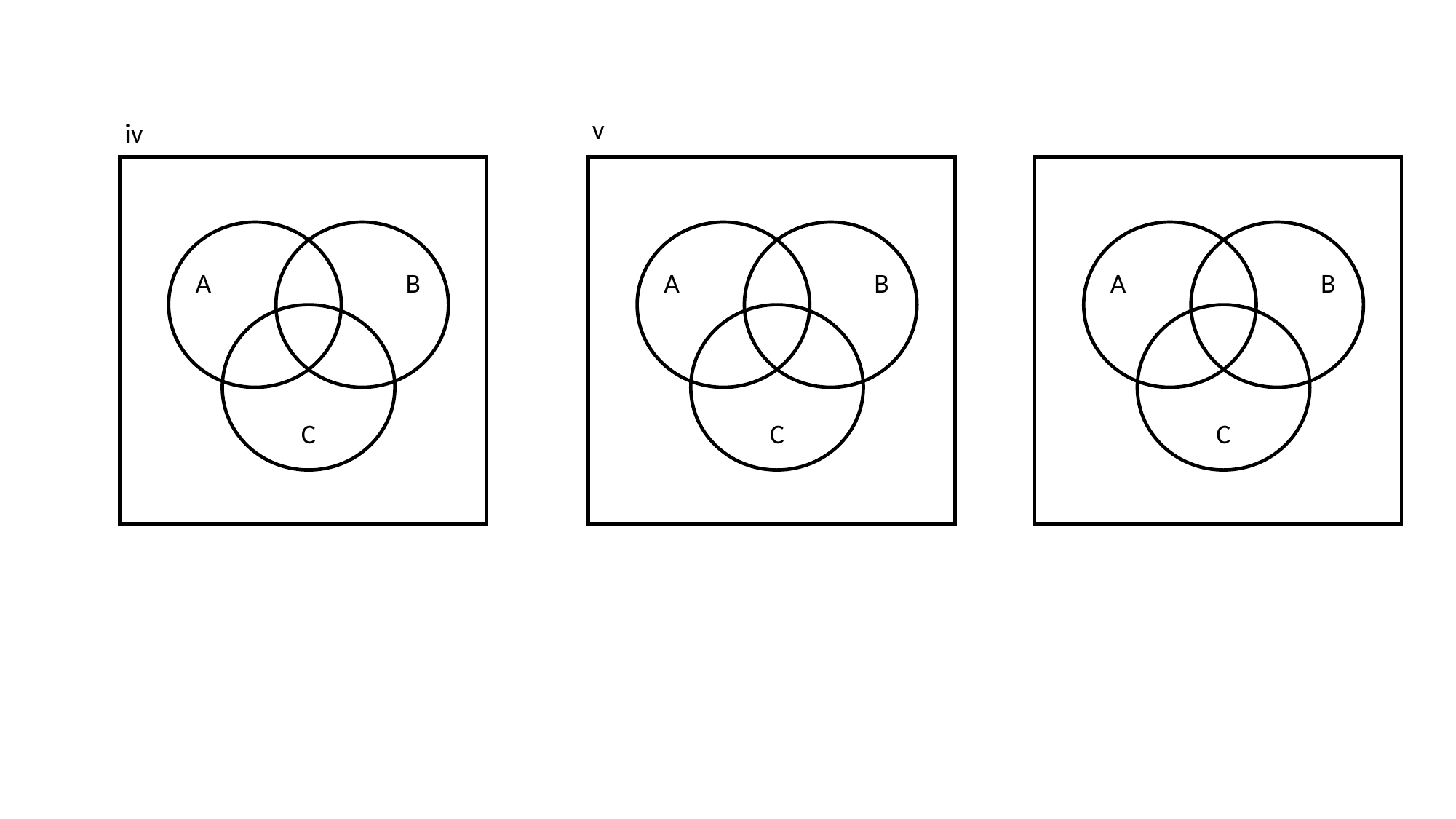

v
iv

A
B
A
B
A
B

C
C
C